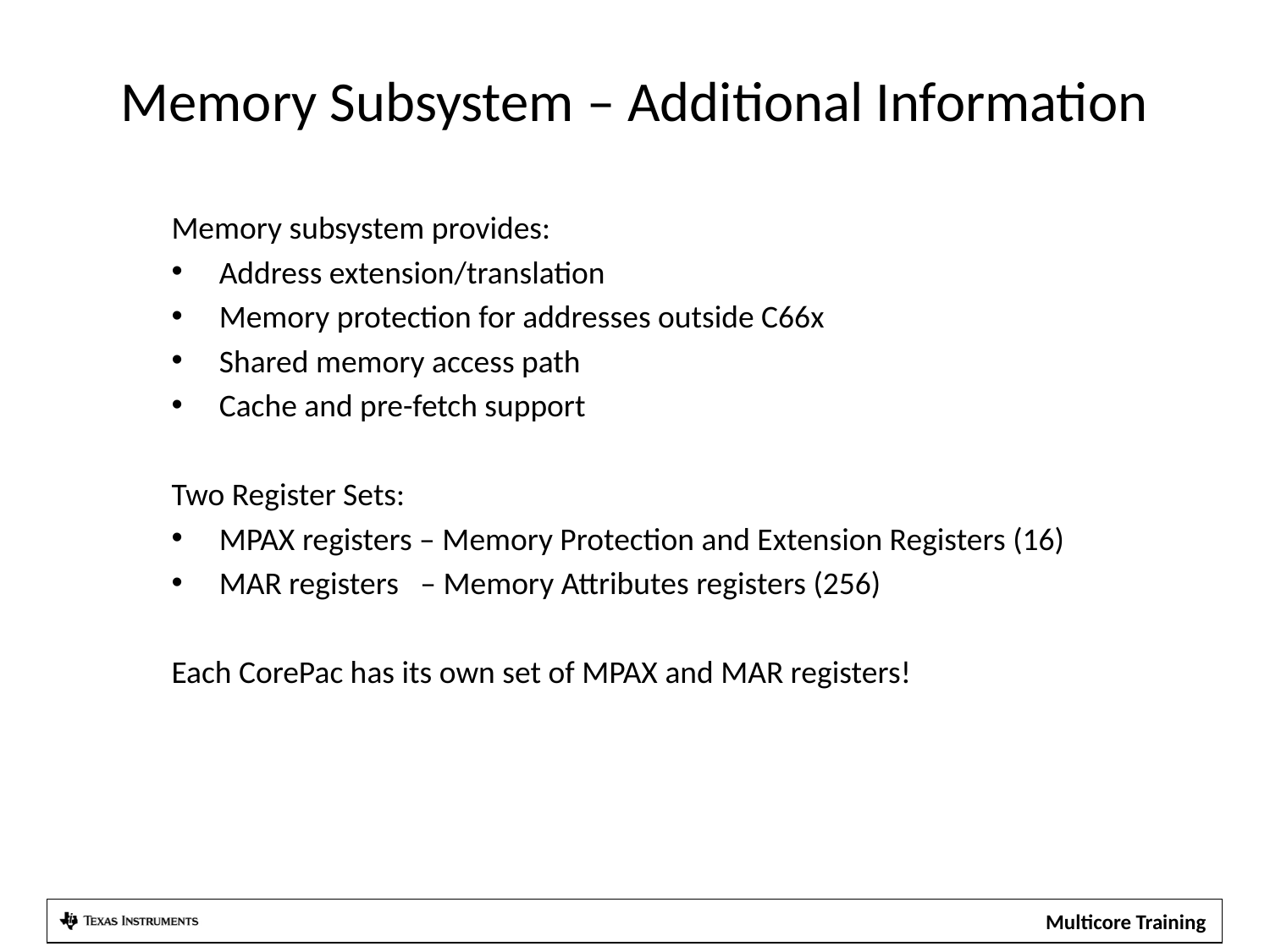

# Memory Subsystem – Additional Information
Memory subsystem provides:
Address extension/translation
Memory protection for addresses outside C66x
Shared memory access path
Cache and pre-fetch support

Two Register Sets:
MPAX registers – Memory Protection and Extension Registers (16)
MAR registers   – Memory Attributes registers (256)

Each CorePac has its own set of MPAX and MAR registers!